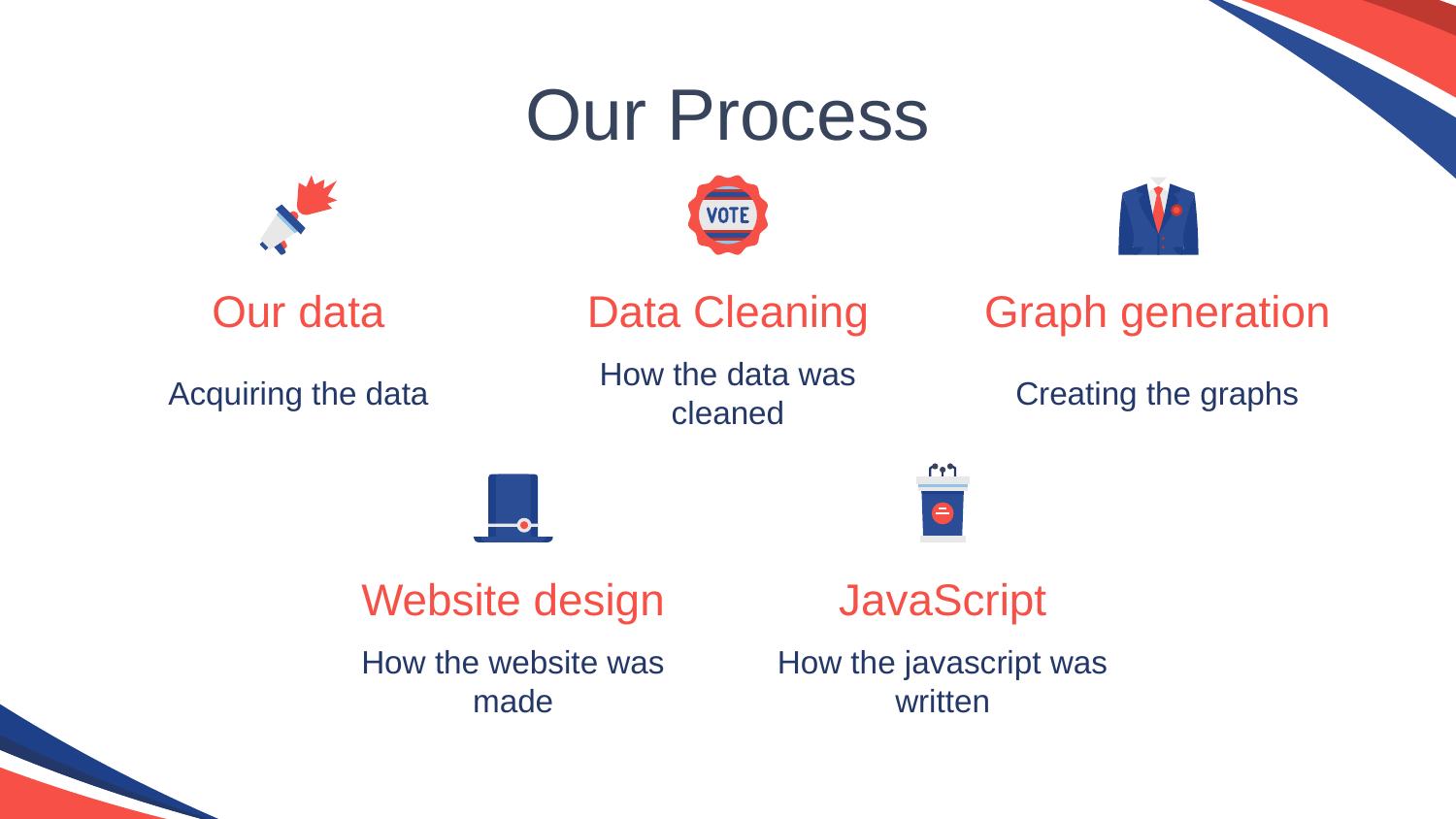

# Our Process

Our data
Data Cleaning
Graph generation
Acquiring the data
How the data was cleaned
Creating the graphs

Website design
JavaScript
How the website was made
How the javascript was written